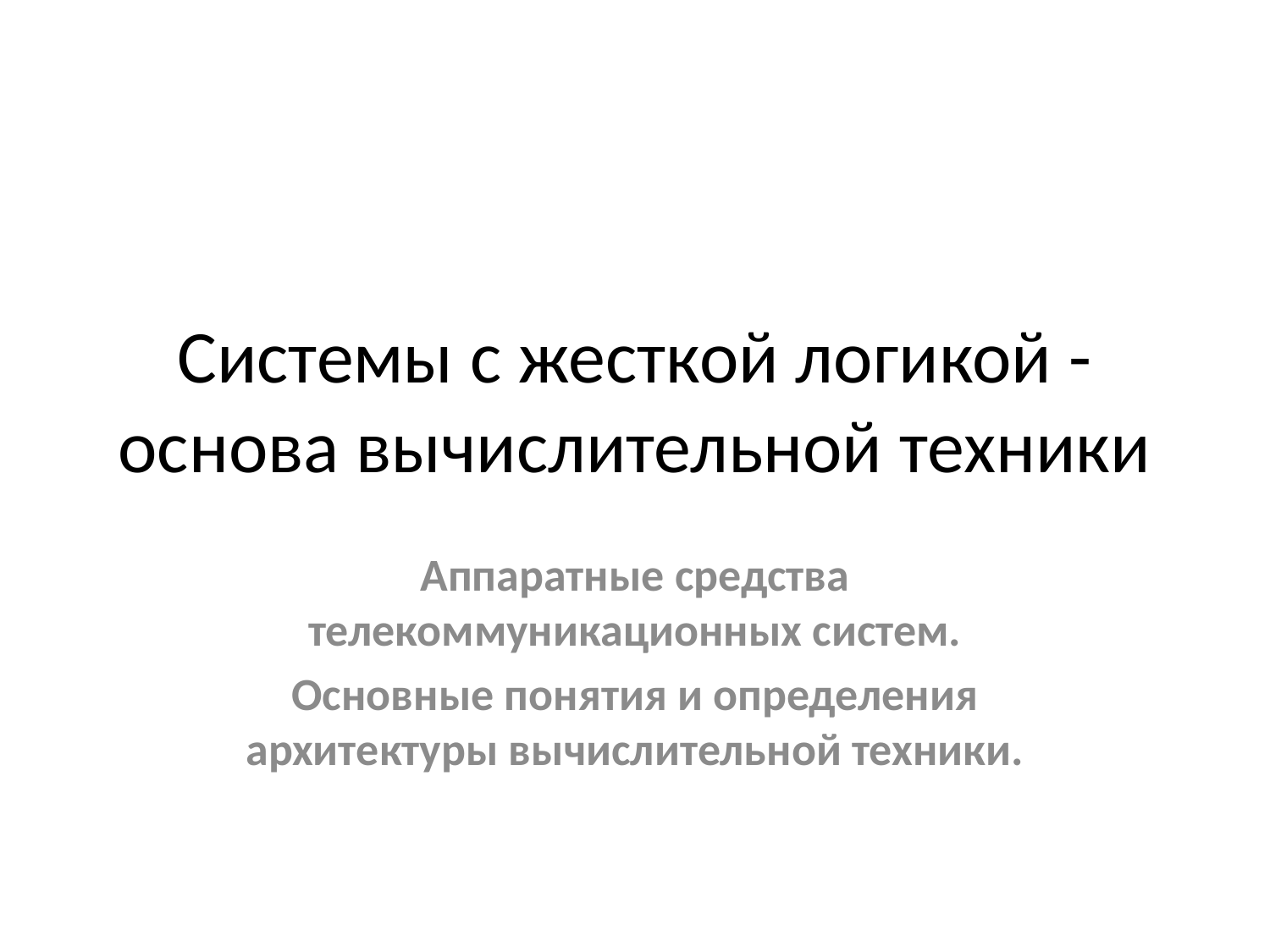

# Системы с жесткой логикой -основа вычислительной техники
Аппаратные средства телекоммуникационных систем.
Основные понятия и определения архитектуры вычислительной техники.